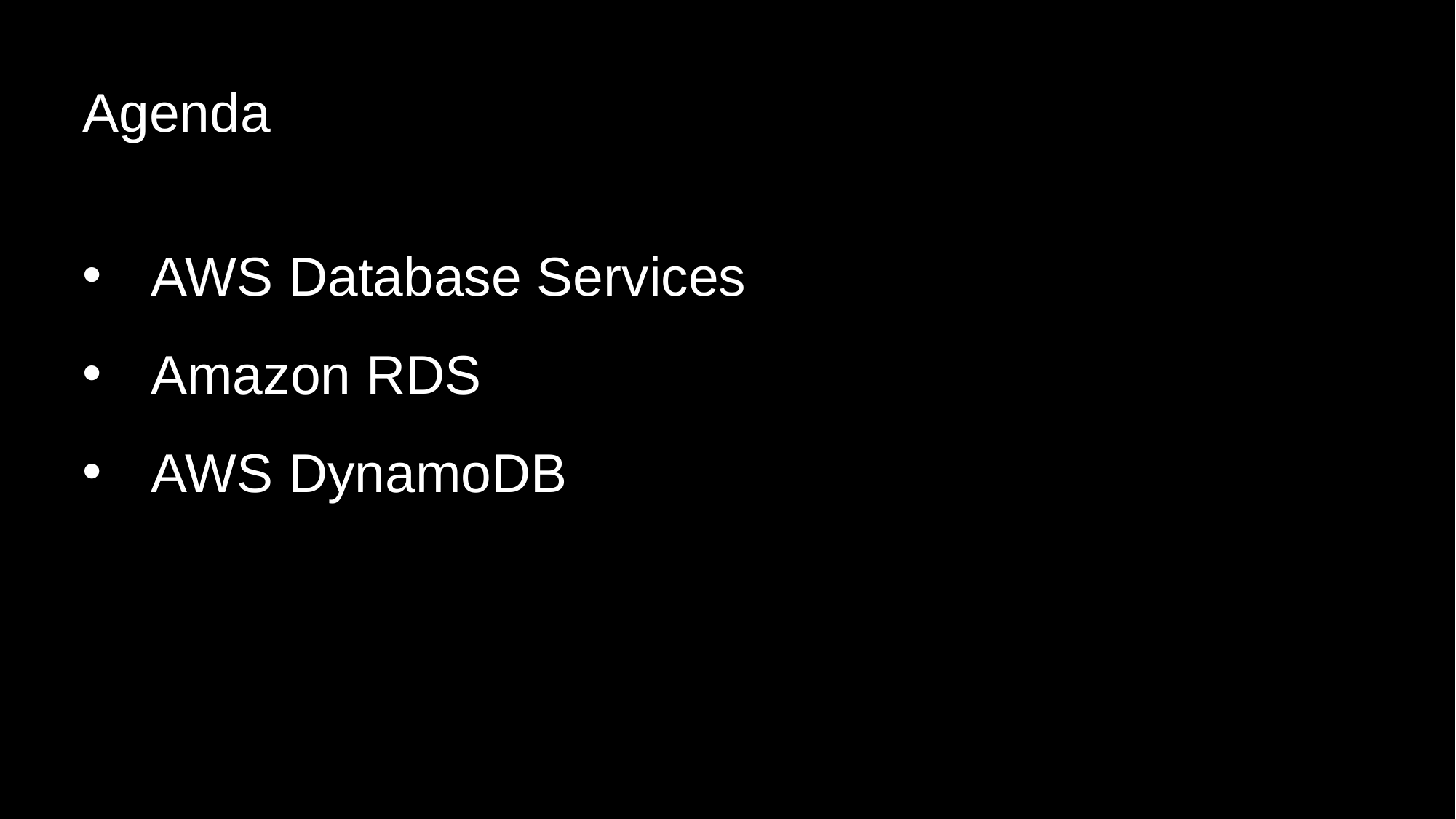

Agenda

AWS Database Services
Amazon RDS
AWS DynamoDB